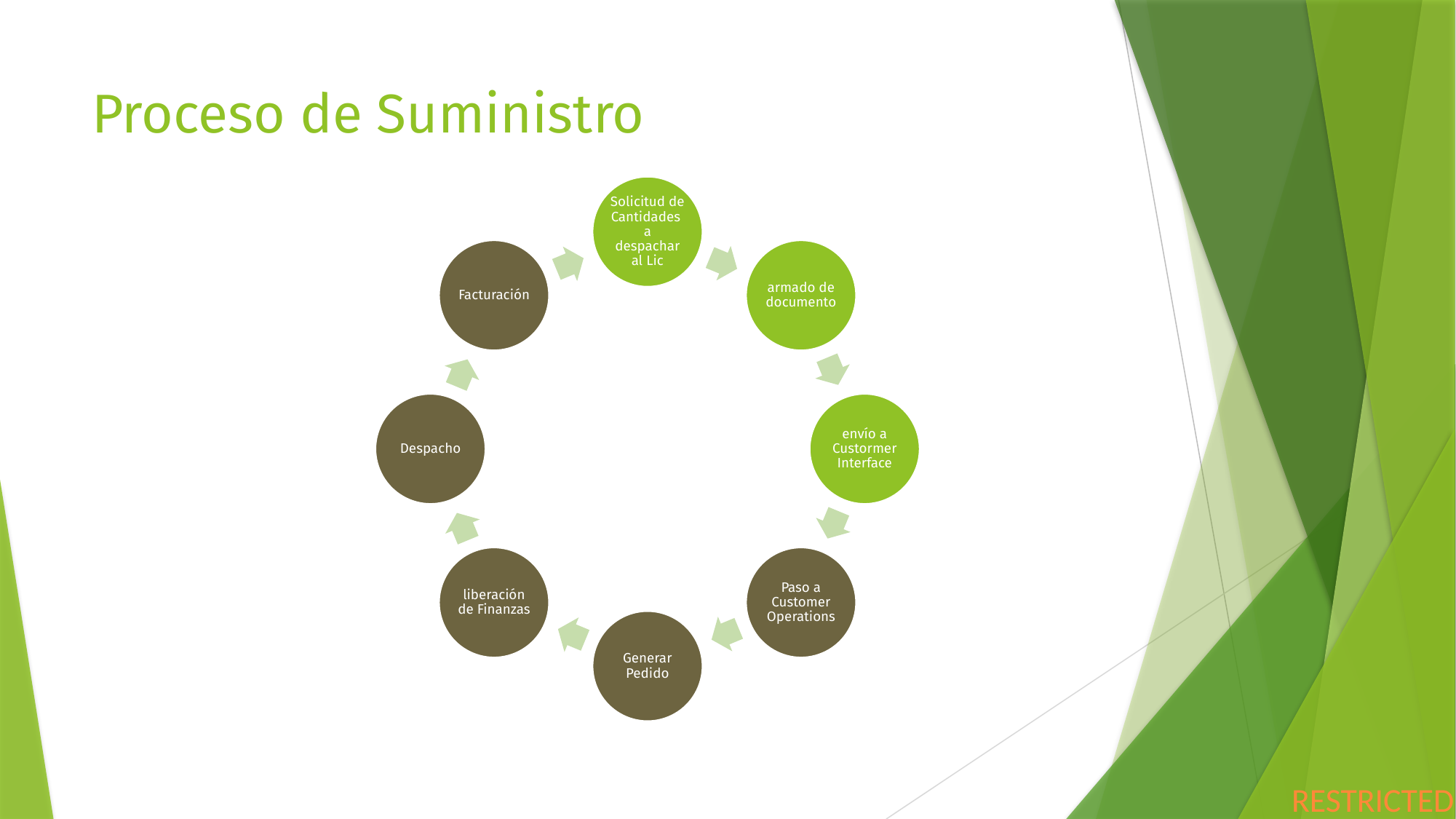

# Proceso de Suministro
Solicitud de Cantidades  a despachar al Lic

armado de documento

envío a Custormer Interface

Paso a Customer Operations

Generar Pedido

liberación de Finanzas

Despacho

Facturación